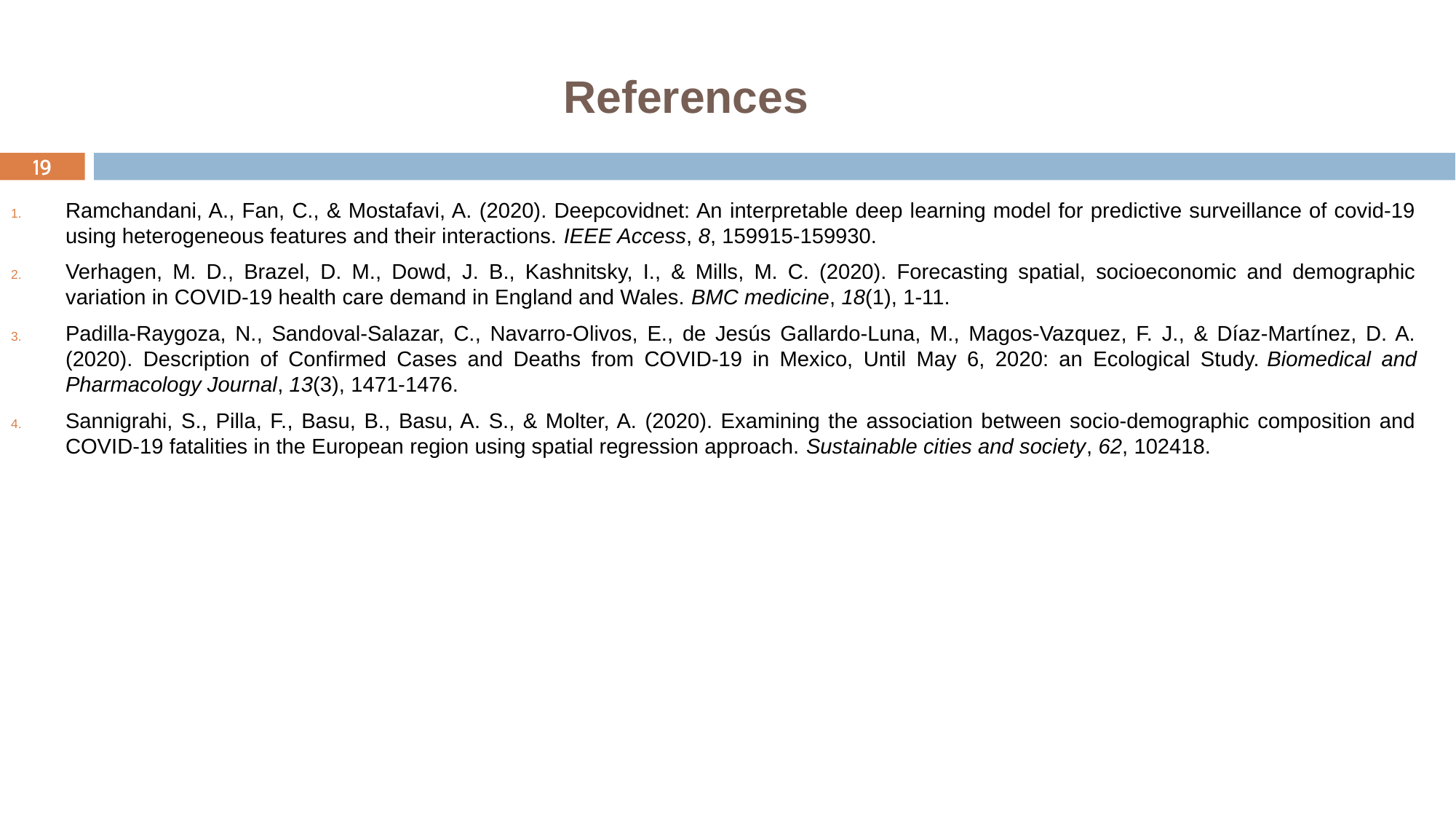

# References
19
Ramchandani, A., Fan, C., & Mostafavi, A. (2020). Deepcovidnet: An interpretable deep learning model for predictive surveillance of covid-19 using heterogeneous features and their interactions. IEEE Access, 8, 159915-159930.
Verhagen, M. D., Brazel, D. M., Dowd, J. B., Kashnitsky, I., & Mills, M. C. (2020). Forecasting spatial, socioeconomic and demographic variation in COVID-19 health care demand in England and Wales. BMC medicine, 18(1), 1-11.
Padilla-Raygoza, N., Sandoval-Salazar, C., Navarro-Olivos, E., de Jesús Gallardo-Luna, M., Magos-Vazquez, F. J., & Díaz-Martínez, D. A. (2020). Description of Confirmed Cases and Deaths from COVID-19 in Mexico, Until May 6, 2020: an Ecological Study. Biomedical and Pharmacology Journal, 13(3), 1471-1476.
Sannigrahi, S., Pilla, F., Basu, B., Basu, A. S., & Molter, A. (2020). Examining the association between socio-demographic composition and COVID-19 fatalities in the European region using spatial regression approach. Sustainable cities and society, 62, 102418.